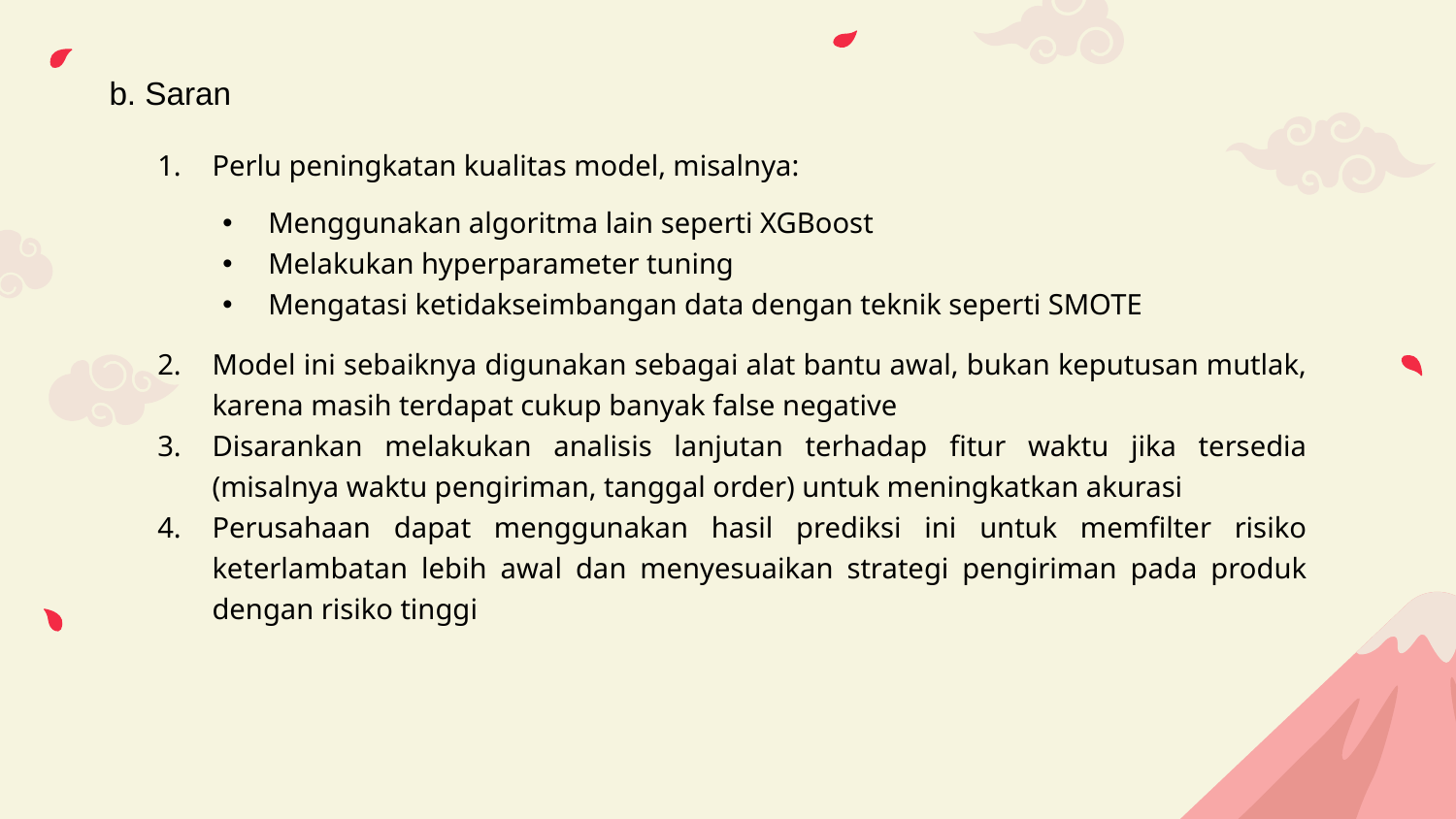

b. Saran
Perlu peningkatan kualitas model, misalnya:
Menggunakan algoritma lain seperti XGBoost
Melakukan hyperparameter tuning
Mengatasi ketidakseimbangan data dengan teknik seperti SMOTE
Model ini sebaiknya digunakan sebagai alat bantu awal, bukan keputusan mutlak, karena masih terdapat cukup banyak false negative
Disarankan melakukan analisis lanjutan terhadap fitur waktu jika tersedia (misalnya waktu pengiriman, tanggal order) untuk meningkatkan akurasi
Perusahaan dapat menggunakan hasil prediksi ini untuk memfilter risiko keterlambatan lebih awal dan menyesuaikan strategi pengiriman pada produk dengan risiko tinggi